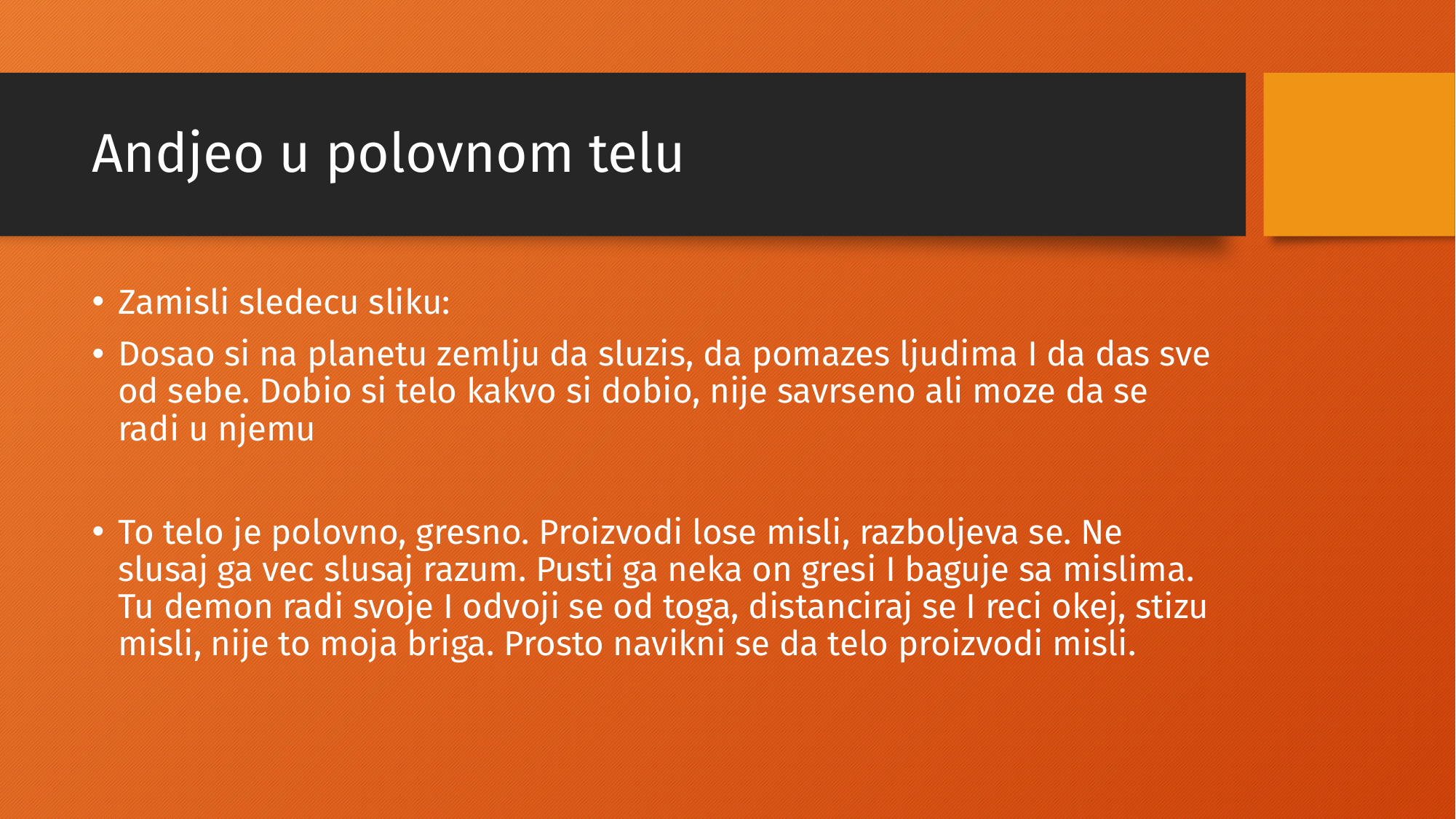

# Andjeo u polovnom telu
Zamisli sledecu sliku:
Dosao si na planetu zemlju da sluzis, da pomazes ljudima I da das sve od sebe. Dobio si telo kakvo si dobio, nije savrseno ali moze da se radi u njemu

To telo je polovno, gresno. Proizvodi lose misli, razboljeva se. Ne slusaj ga vec slusaj razum. Pusti ga neka on gresi I baguje sa mislima. Tu demon radi svoje I odvoji se od toga, distanciraj se I reci okej, stizu misli, nije to moja briga. Prosto navikni se da telo proizvodi misli.